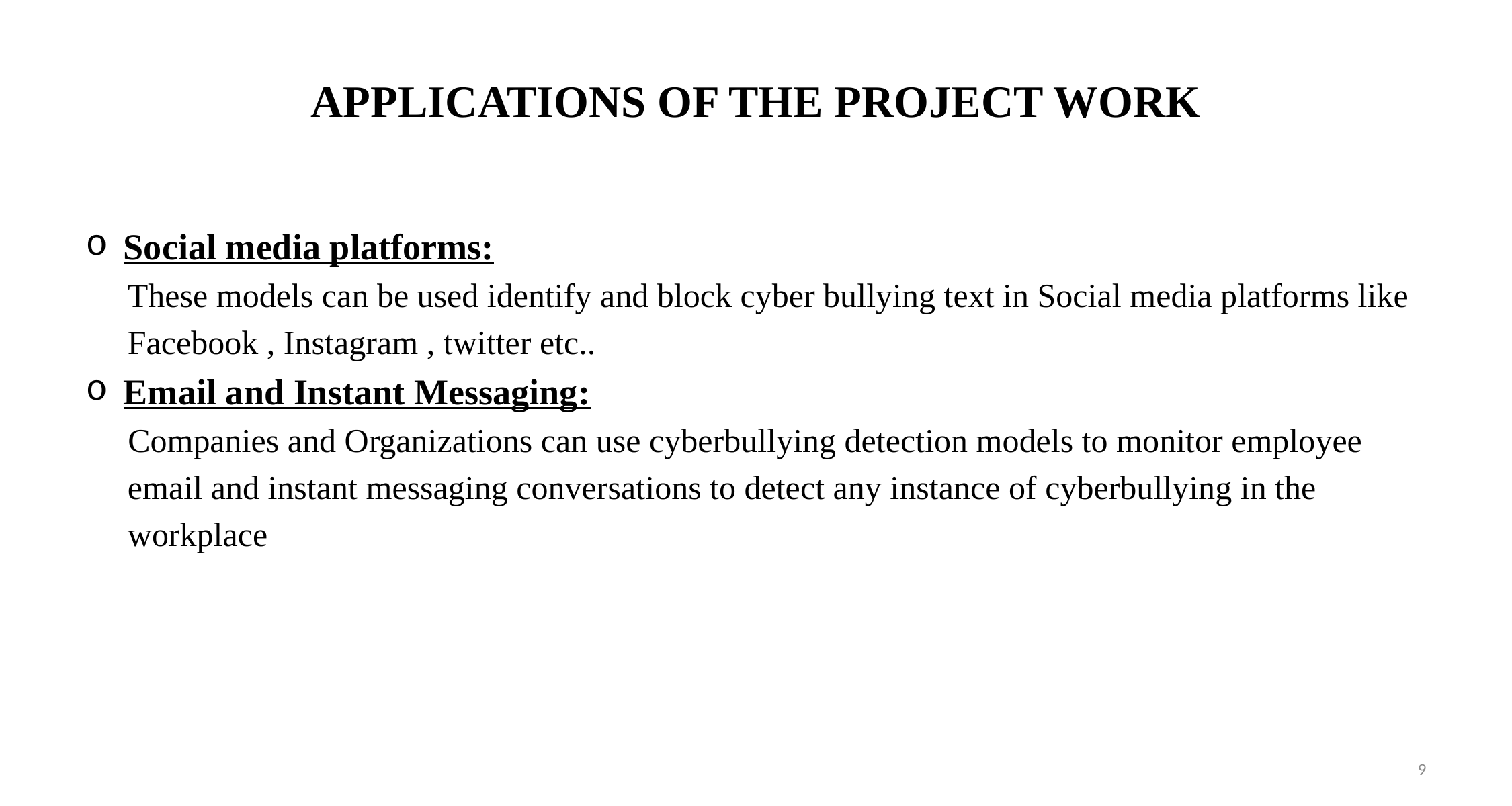

# APPLICATIONS OF THE PROJECT WORK
Social media platforms:
     These models can be used identify and block cyber bullying text in Social media platforms like
     Facebook , Instagram , twitter etc..
Email and Instant Messaging:
      Companies and Organizations can use cyberbullying detection models to monitor employee
     email and instant messaging conversations to detect any instance of cyberbullying in the
     workplace

9